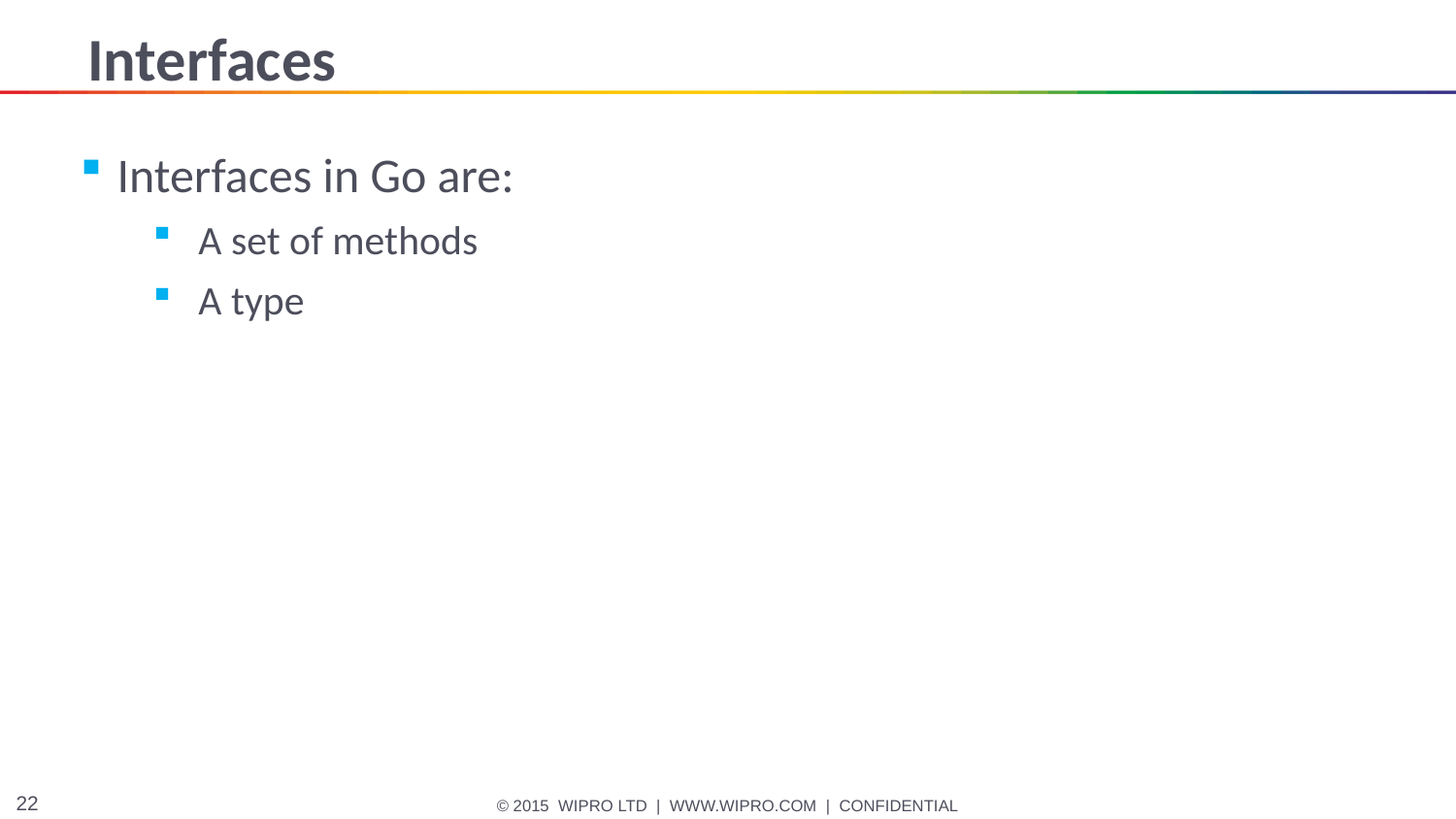

# Interfaces
Interfaces in Go are:
A set of methods
A type